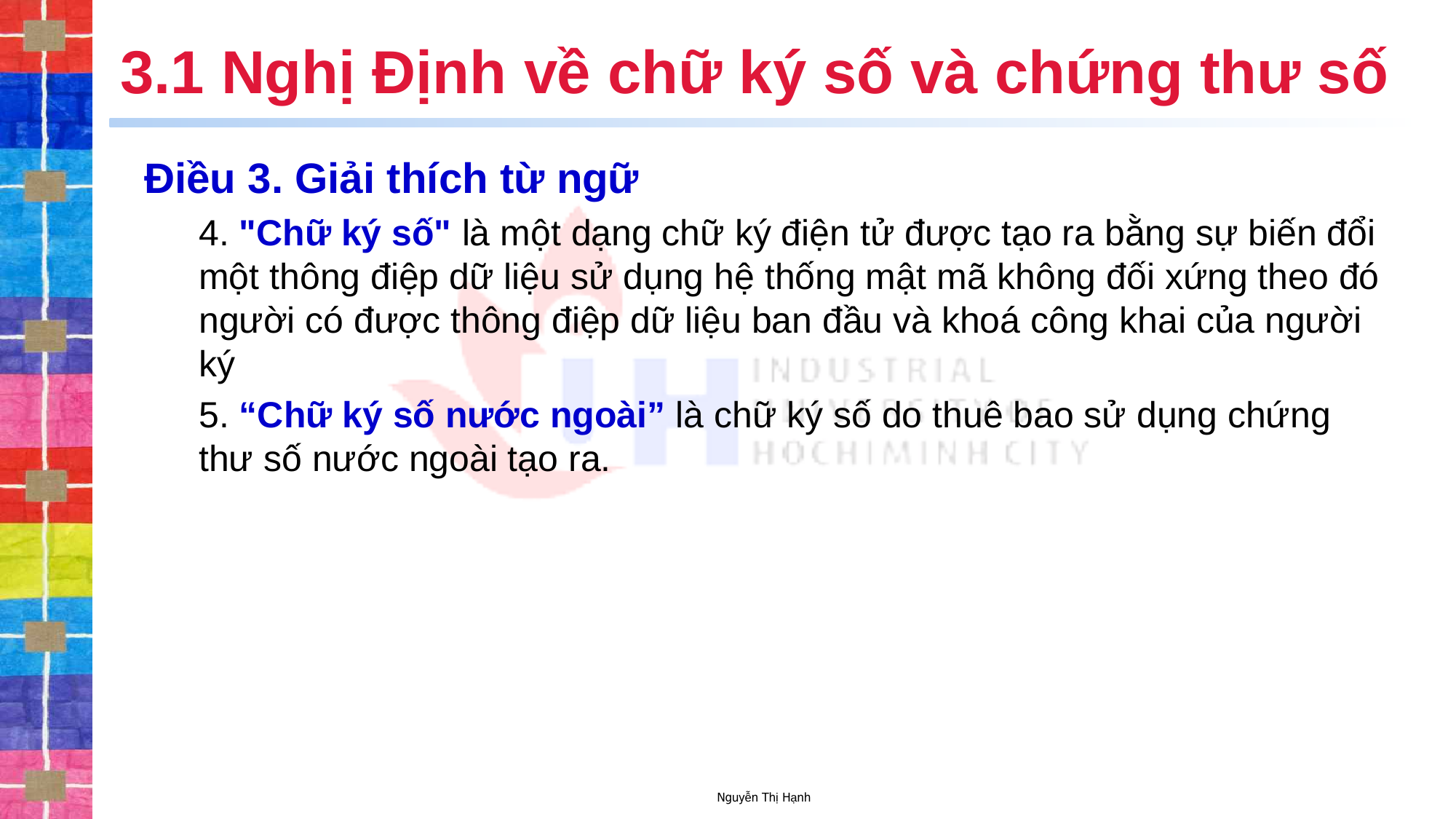

# 3.1 Nghị Định về chữ ký số và chứng thư số
Điều 3. Giải thích từ ngữ
4. "Chữ ký số" là một dạng chữ ký điện tử được tạo ra bằng sự biến đổi một thông điệp dữ liệu sử dụng hệ thống mật mã không đối xứng theo đó người có được thông điệp dữ liệu ban đầu và khoá công khai của người ký
5. “Chữ ký số nước ngoài” là chữ ký số do thuê bao sử dụng chứng thư số nước ngoài tạo ra.

Nguyễn Thị Hạnh